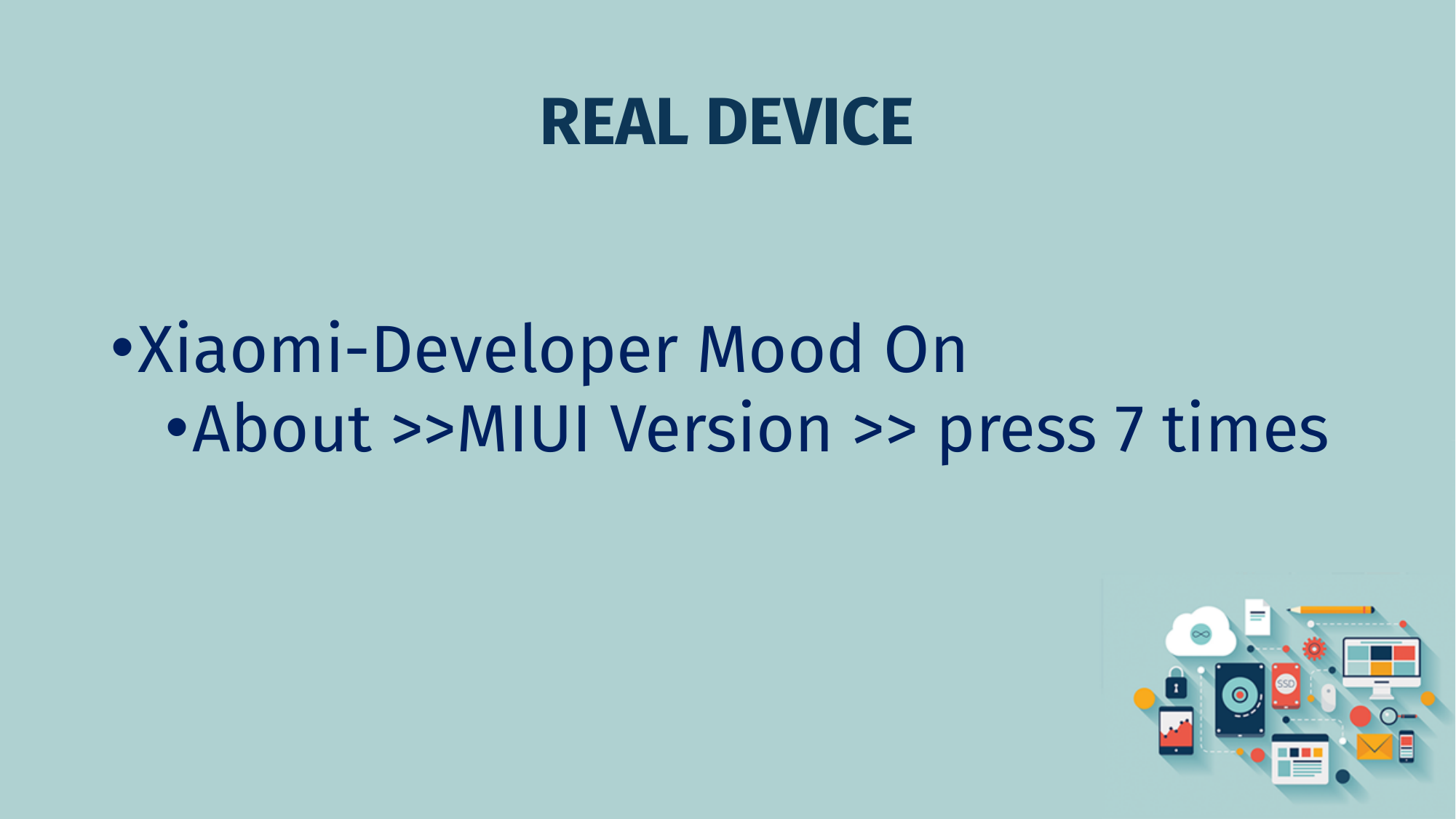

# REAL DEVICE

Xiaomi-Developer Mood On
About >>MIUI Version >> press 7 times